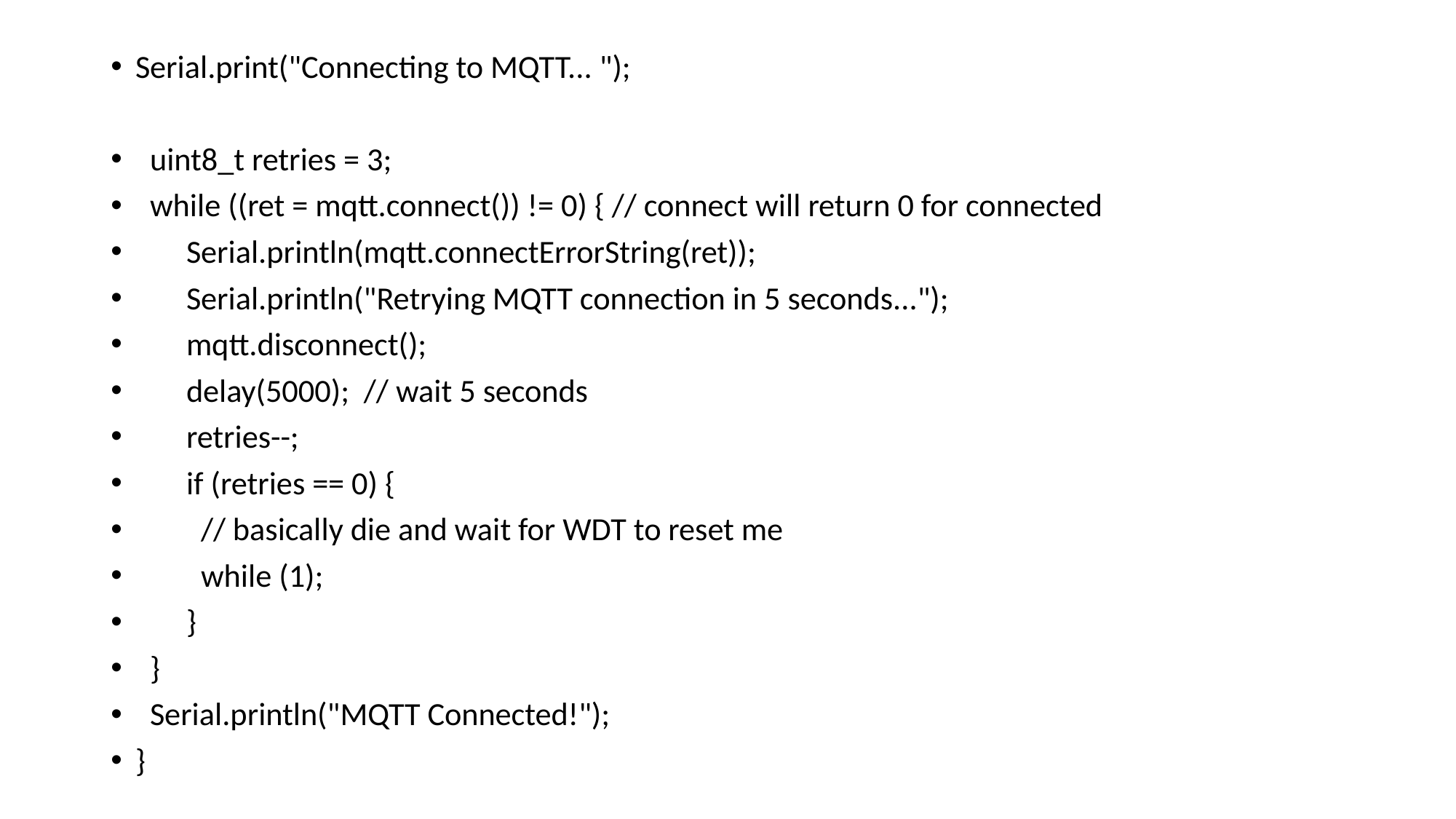

Serial.print("Connecting to MQTT... ");

  uint8_t retries = 3;
  while ((ret = mqtt.connect()) != 0) { // connect will return 0 for connected
       Serial.println(mqtt.connectErrorString(ret));
       Serial.println("Retrying MQTT connection in 5 seconds...");
       mqtt.disconnect();
       delay(5000);  // wait 5 seconds
       retries--;
       if (retries == 0) {
         // basically die and wait for WDT to reset me
         while (1);
       }
  }
  Serial.println("MQTT Connected!");
}